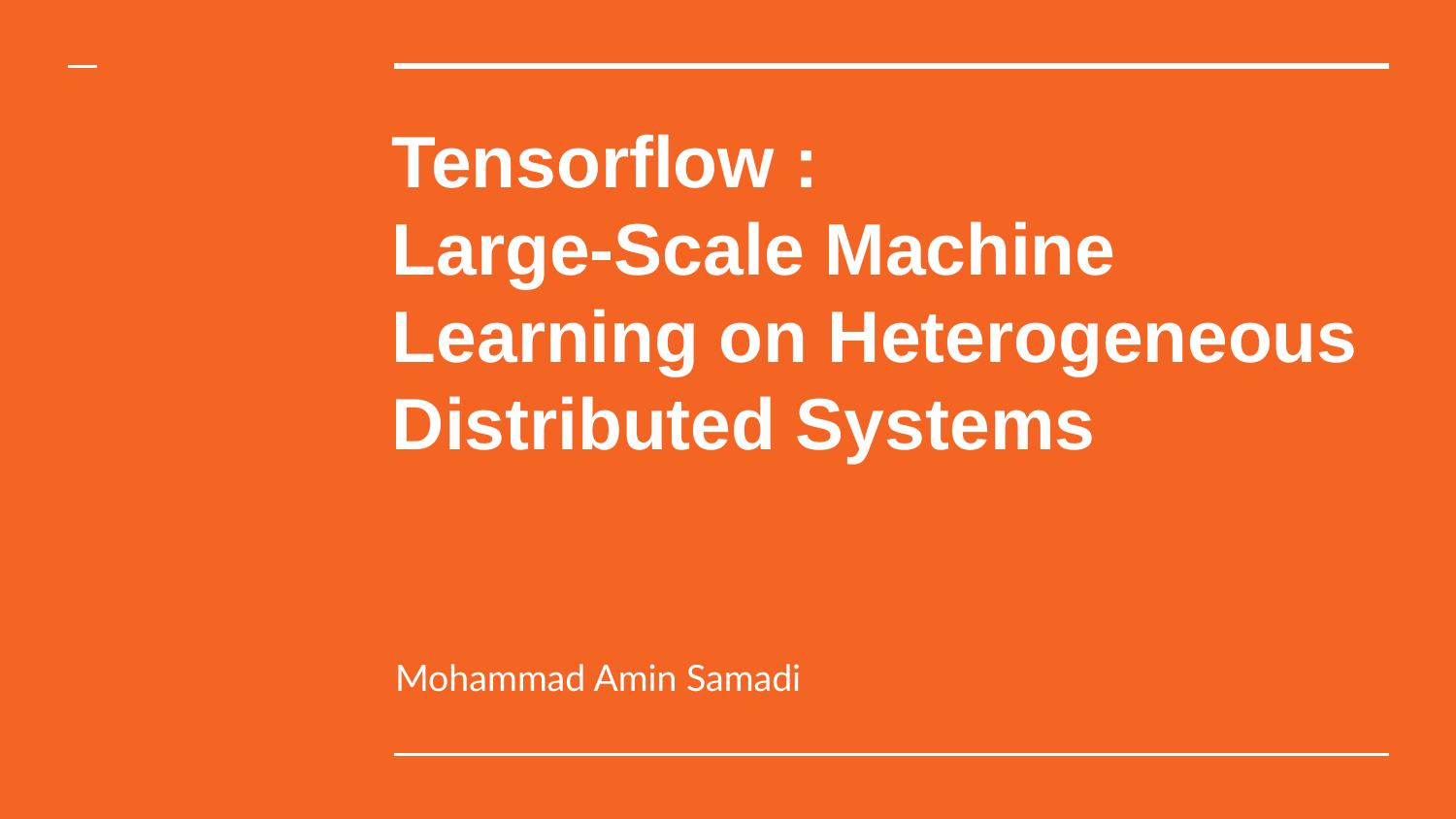

# Tensorflow :
Large-Scale Machine Learning on Heterogeneous Distributed Systems

Mohammad Amin Samadi